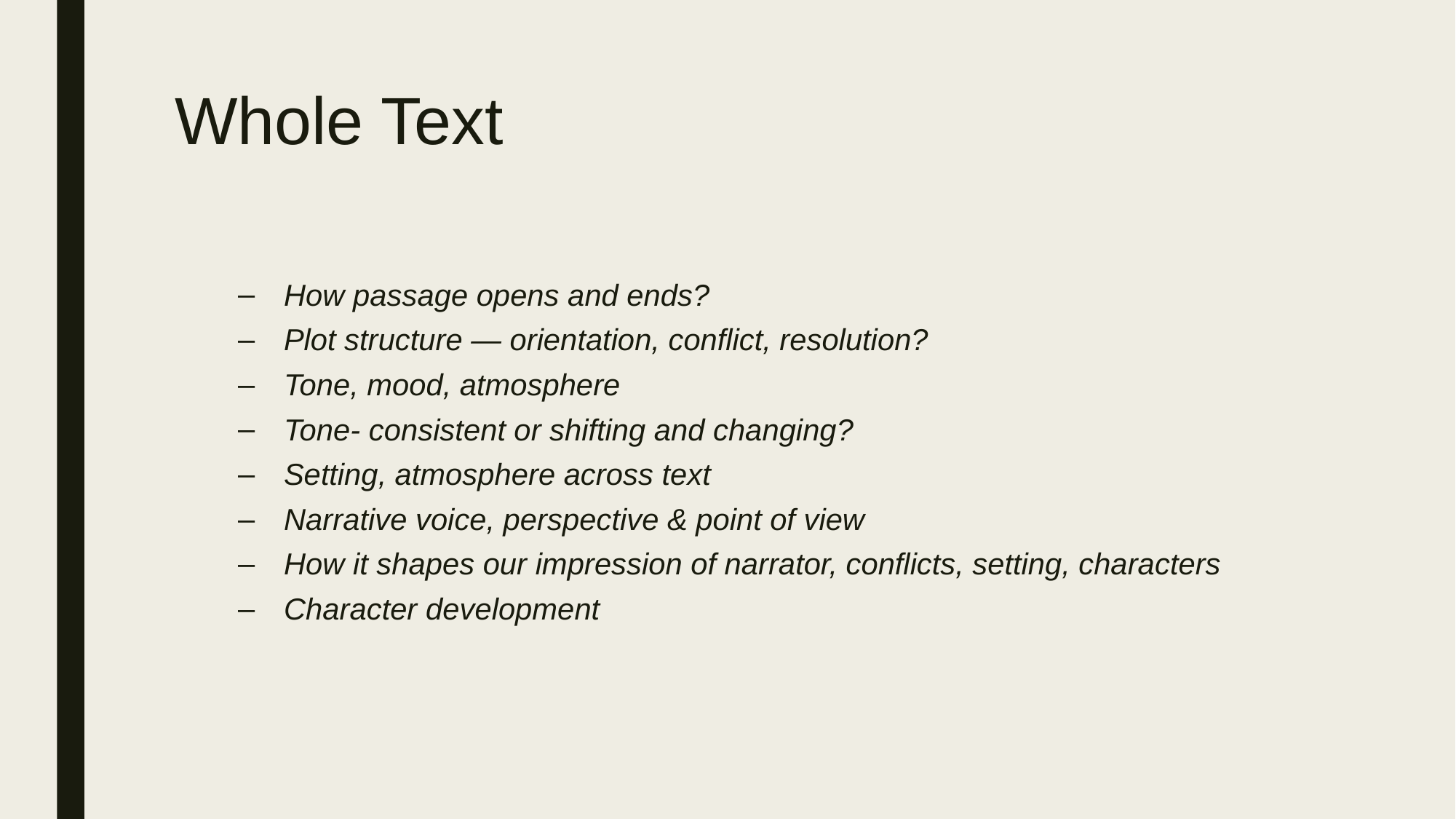

# Whole Text
How passage opens and ends?
Plot structure — orientation, conflict, resolution?
Tone, mood, atmosphere
Tone- consistent or shifting and changing?
Setting, atmosphere across text
Narrative voice, perspective & point of view
How it shapes our impression of narrator, conflicts, setting, characters
Character development